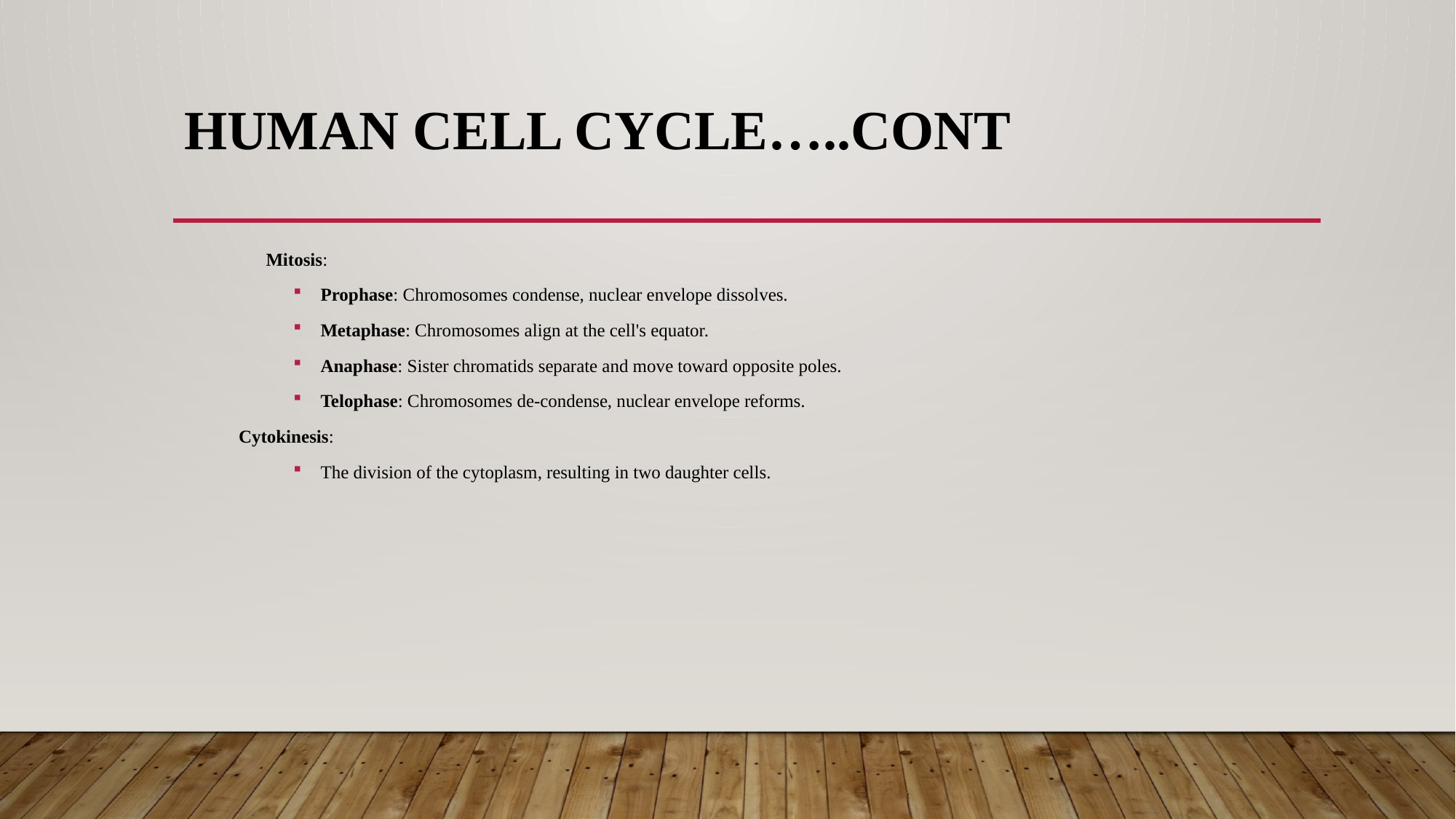

# Human Cell Cycle…..cont
Mitosis:
Prophase: Chromosomes condense, nuclear envelope dissolves.
Metaphase: Chromosomes align at the cell's equator.
Anaphase: Sister chromatids separate and move toward opposite poles.
Telophase: Chromosomes de-condense, nuclear envelope reforms.
Cytokinesis:
The division of the cytoplasm, resulting in two daughter cells.